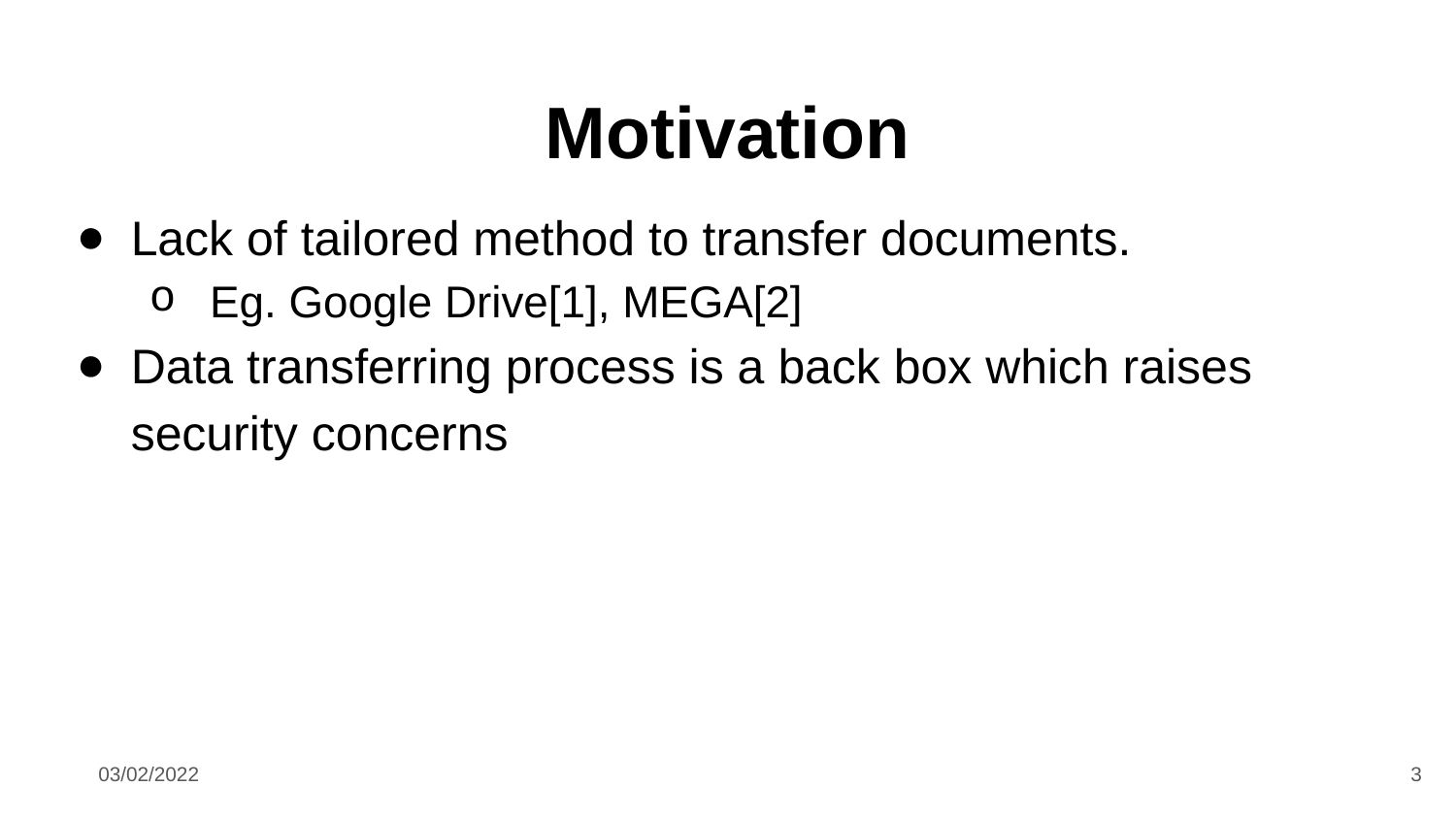

# Motivation
Lack of tailored method to transfer documents.
Eg. Google Drive[1], MEGA[2]
Data transferring process is a back box which raises security concerns
03/02/2022
3